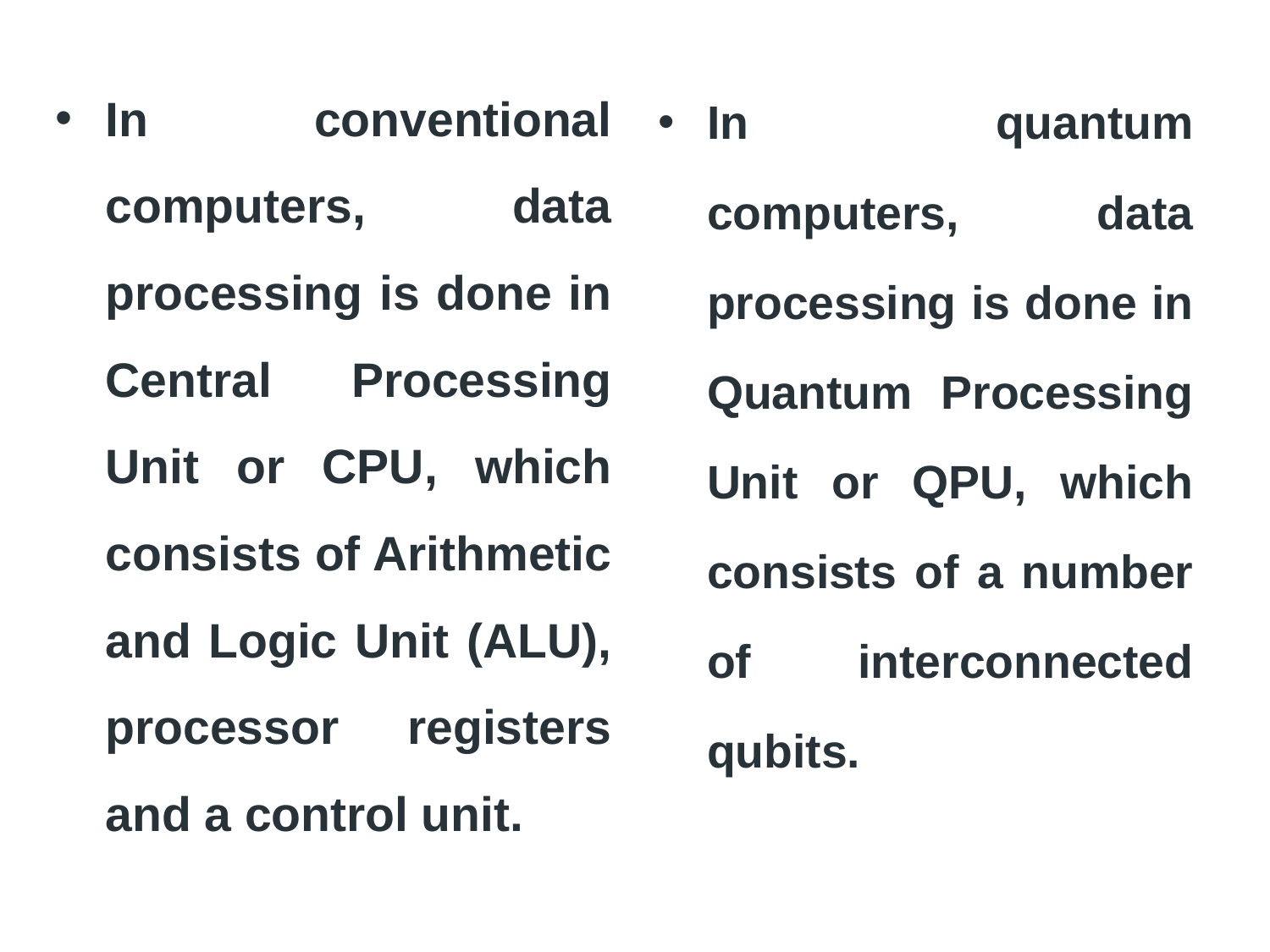

In conventional computers, data processing is done in Central Processing Unit or CPU, which consists of Arithmetic and Logic Unit (ALU), processor registers and a control unit.
In quantum computers, data processing is done in Quantum Processing Unit or QPU, which consists of a number of interconnected qubits.